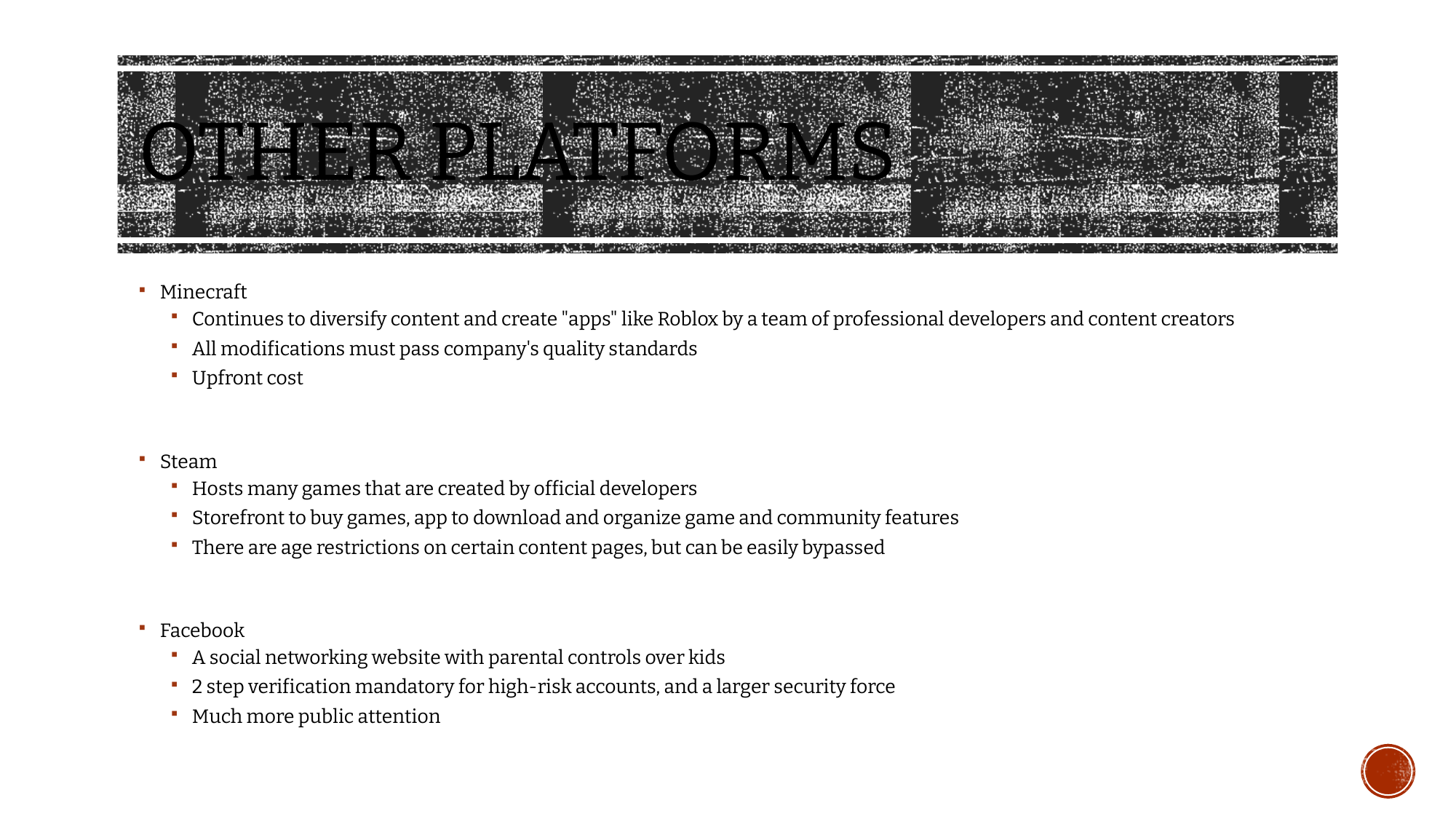

# Other PlatForms

Minecraft
Continues to diversify content and create "apps" like Roblox by a team of professional developers and content creators
All modifications must pass company's quality standards
Upfront cost

Steam
Hosts many games that are created by official developers
Storefront to buy games, app to download and organize game and community features
There are age restrictions on certain content pages, but can be easily bypassed

Facebook
A social networking website with parental controls over kids
2 step verification mandatory for high-risk accounts, and a larger security force
Much more public attention